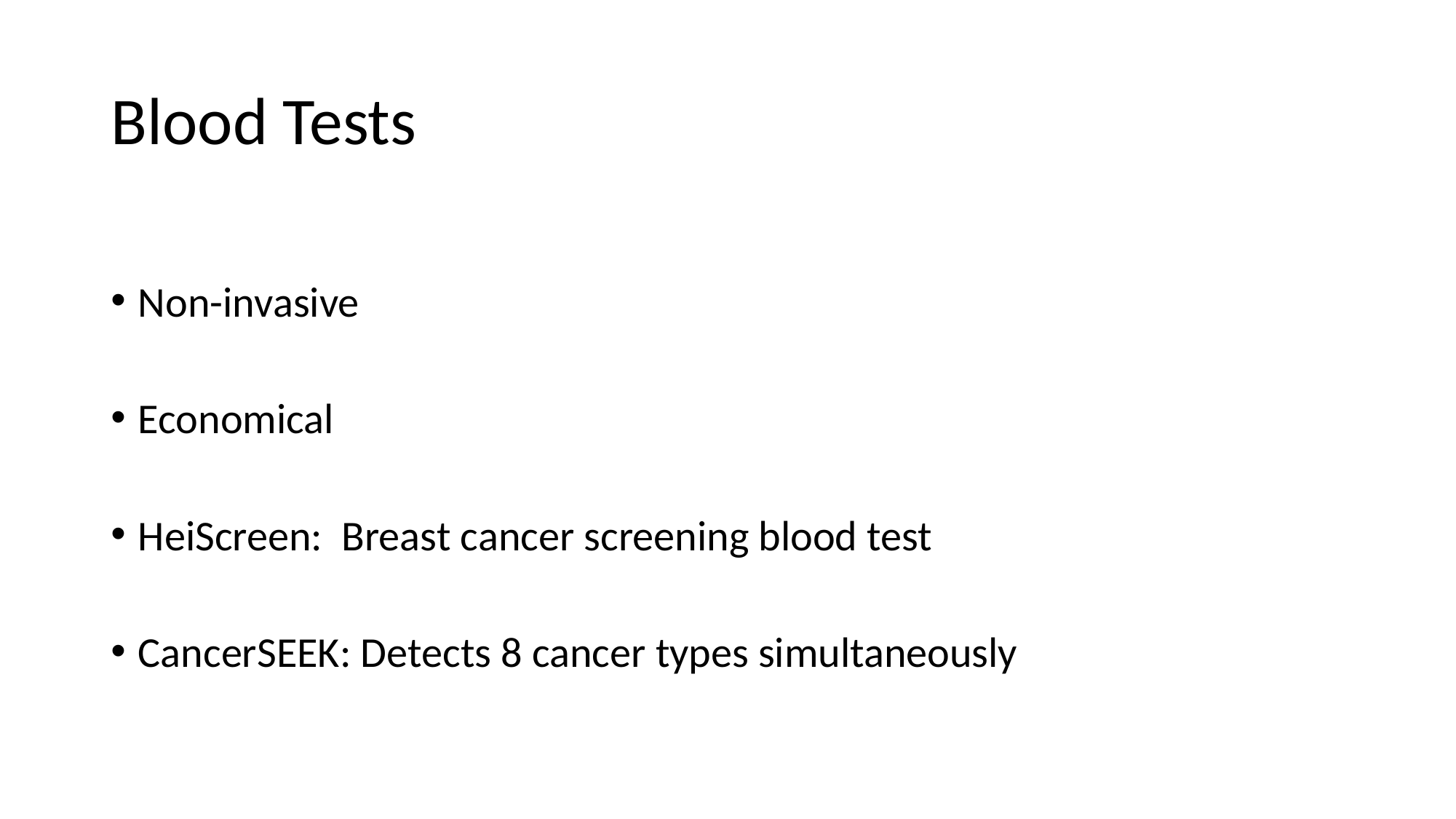

# Blood Tests
Non-invasive
Economical
HeiScreen:  Breast cancer screening blood test
CancerSEEK: Detects 8 cancer types simultaneously